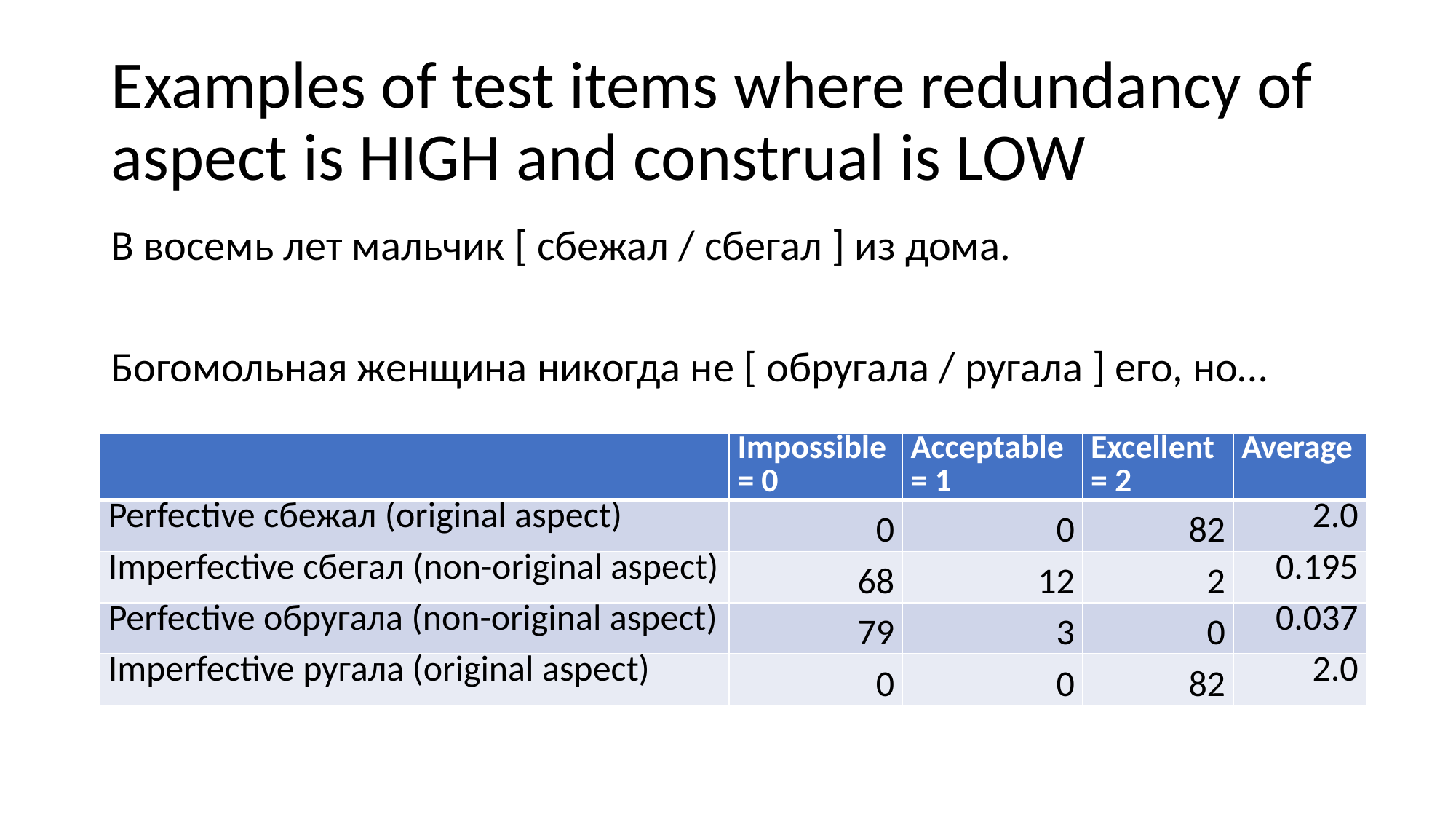

# Examples of test items where redundancy of aspect is HIGH and construal is LOW
В восемь лет мальчик [ сбежал / сбегал ] из дома.

Богомольная женщина никогда не [ обругала / ругала ] его, но…
|  | Impossible = 0 | Acceptable = 1 | Excellent = 2 | Average |
| --- | --- | --- | --- | --- |
| Perfective сбежал (original aspect) | 0 | 0 | 82 | 2.0 |
| Imperfective сбегал (non-original aspect) | 68 | 12 | 2 | 0.195 |
| Perfective обругала (non-original aspect) | 79 | 3 | 0 | 0.037 |
| Imperfective ругала (original aspect) | 0 | 0 | 82 | 2.0 |